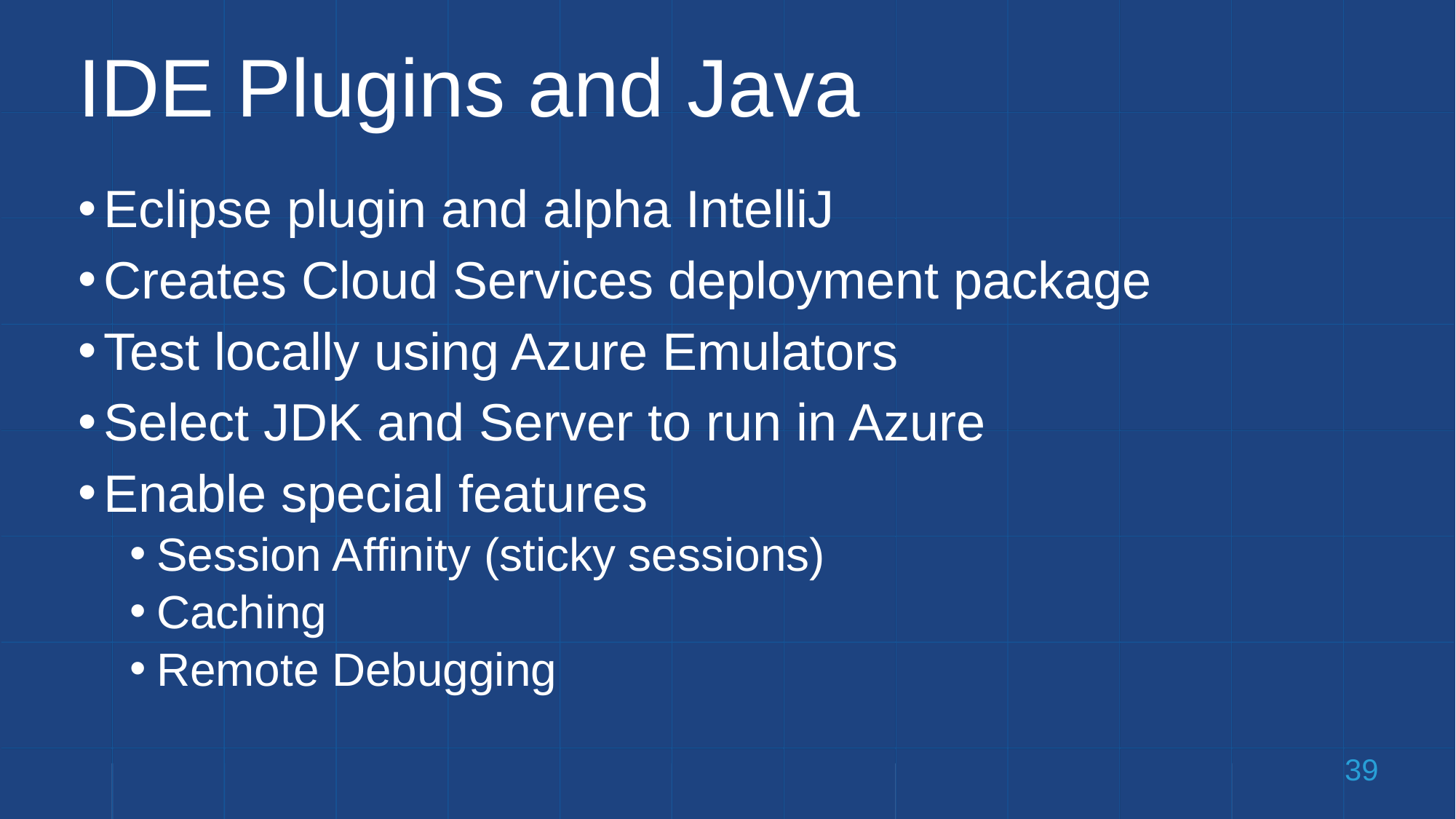

# IDE Plugins and Java
Eclipse plugin and alpha IntelliJ
Creates Cloud Services deployment package
Test locally using Azure Emulators
Select JDK and Server to run in Azure
Enable special features
Session Affinity (sticky sessions)
Caching
Remote Debugging

39